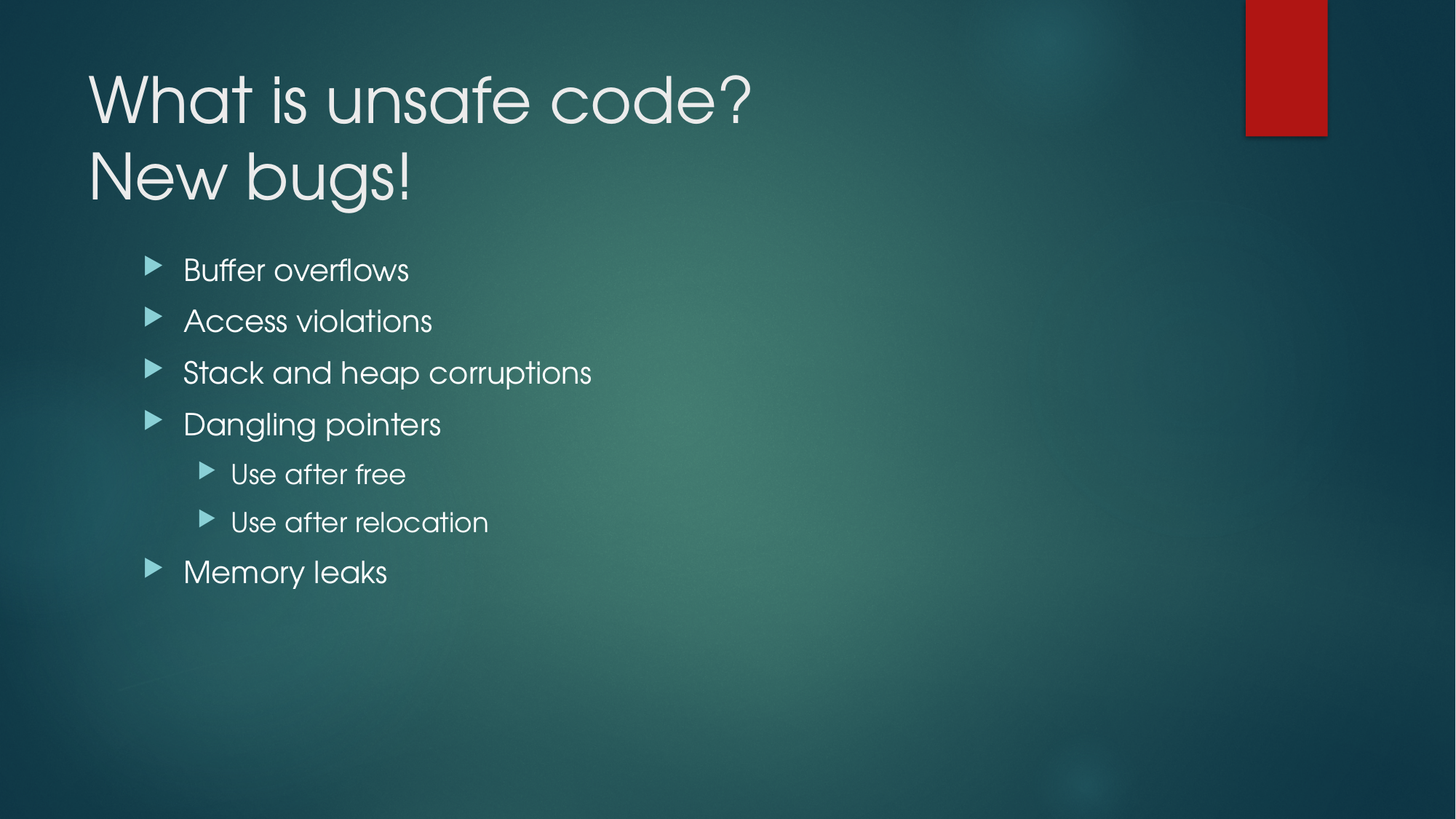

# What is unsafe code? New bugs!
Buffer overflows
Access violations
Stack and heap corruptions
Dangling pointers
Use after free
Use after relocation
Memory leaks